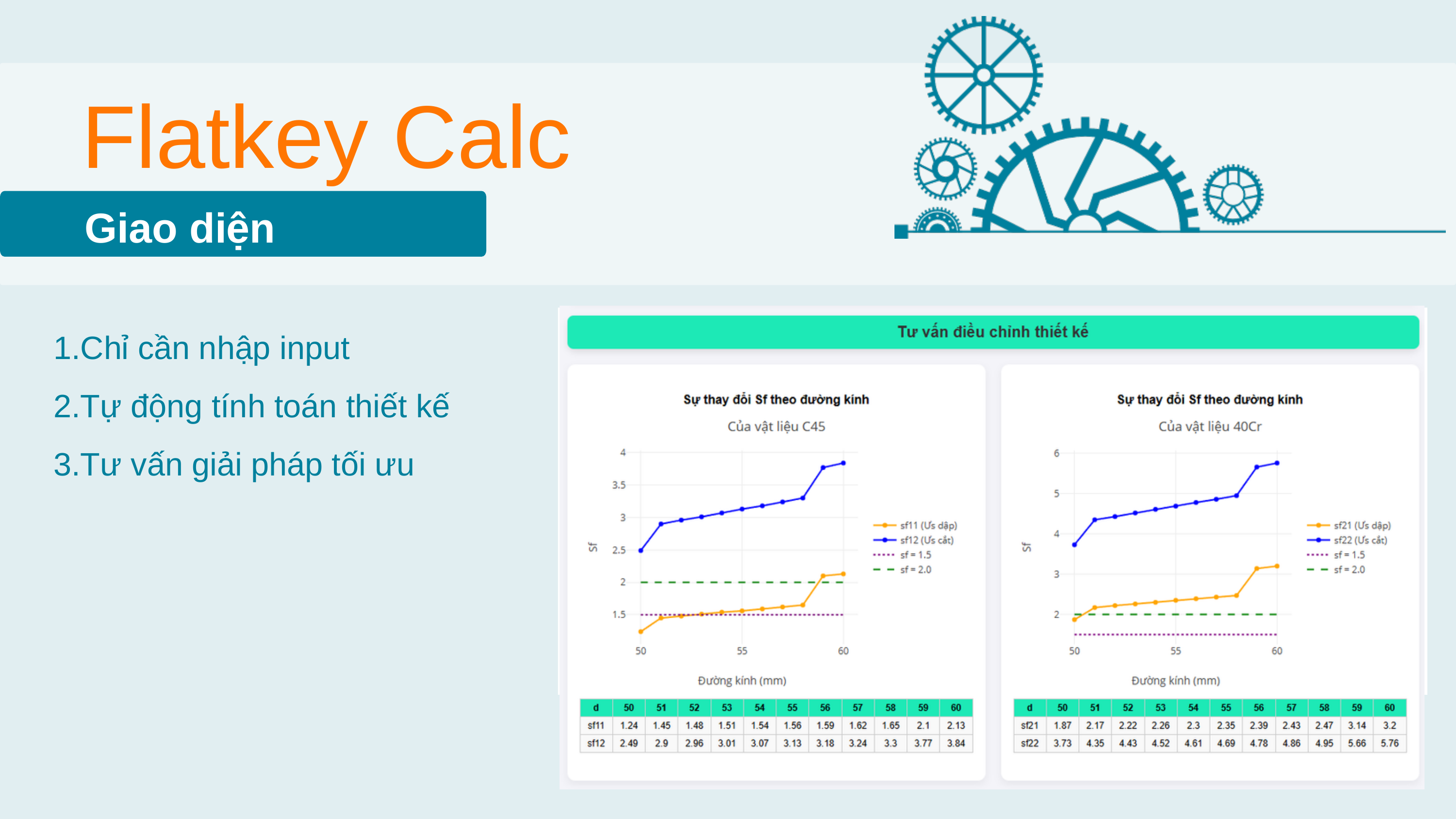

Flatkey Calc

Giao diện

Chỉ cần nhập input
Tự động tính toán thiết kế
Tư vấn giải pháp tối ưu